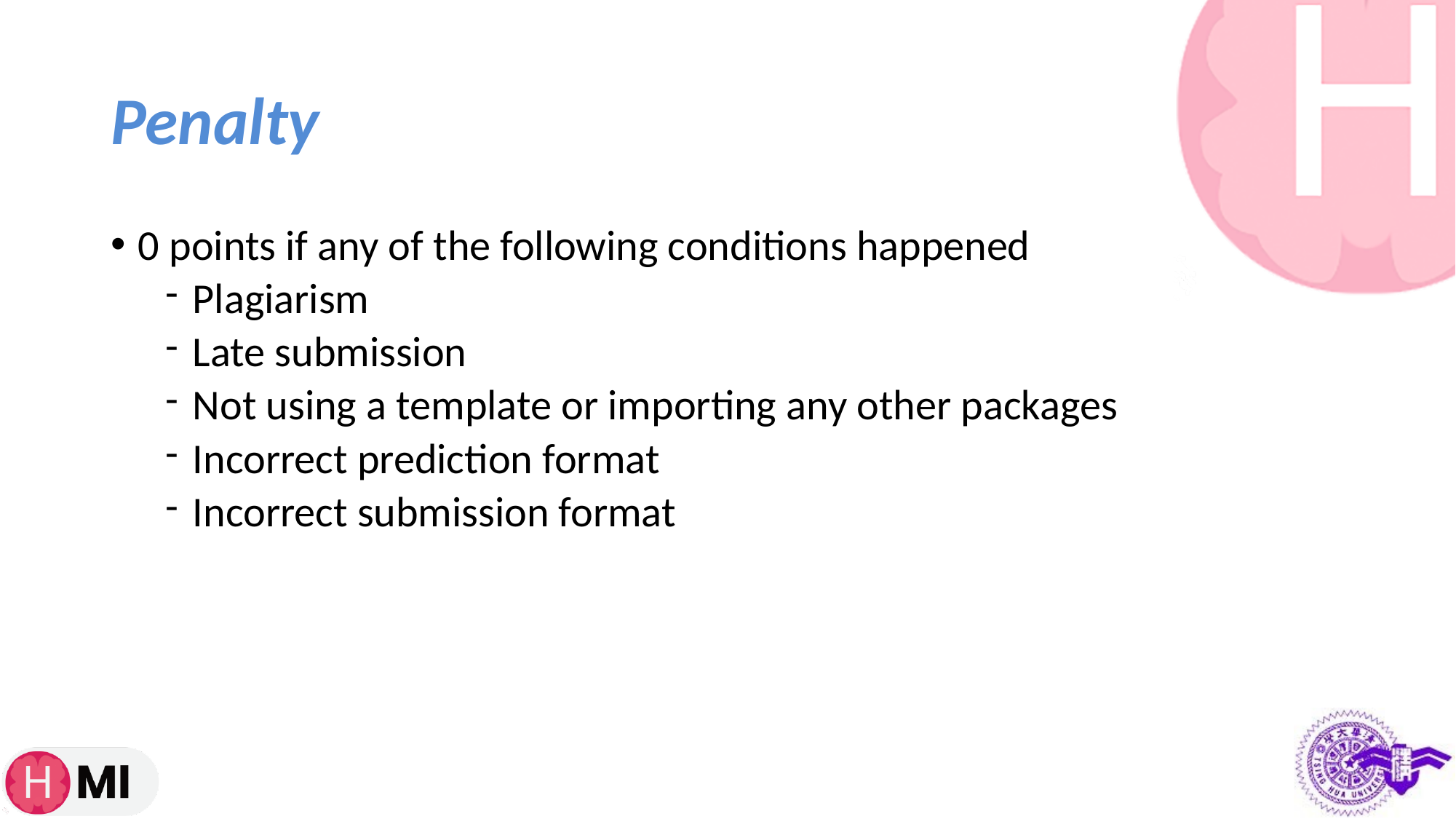

# Penalty
0 points if any of the following conditions happened
Plagiarism
Late submission
Not using a template or importing any other packages
Incorrect prediction format
Incorrect submission format